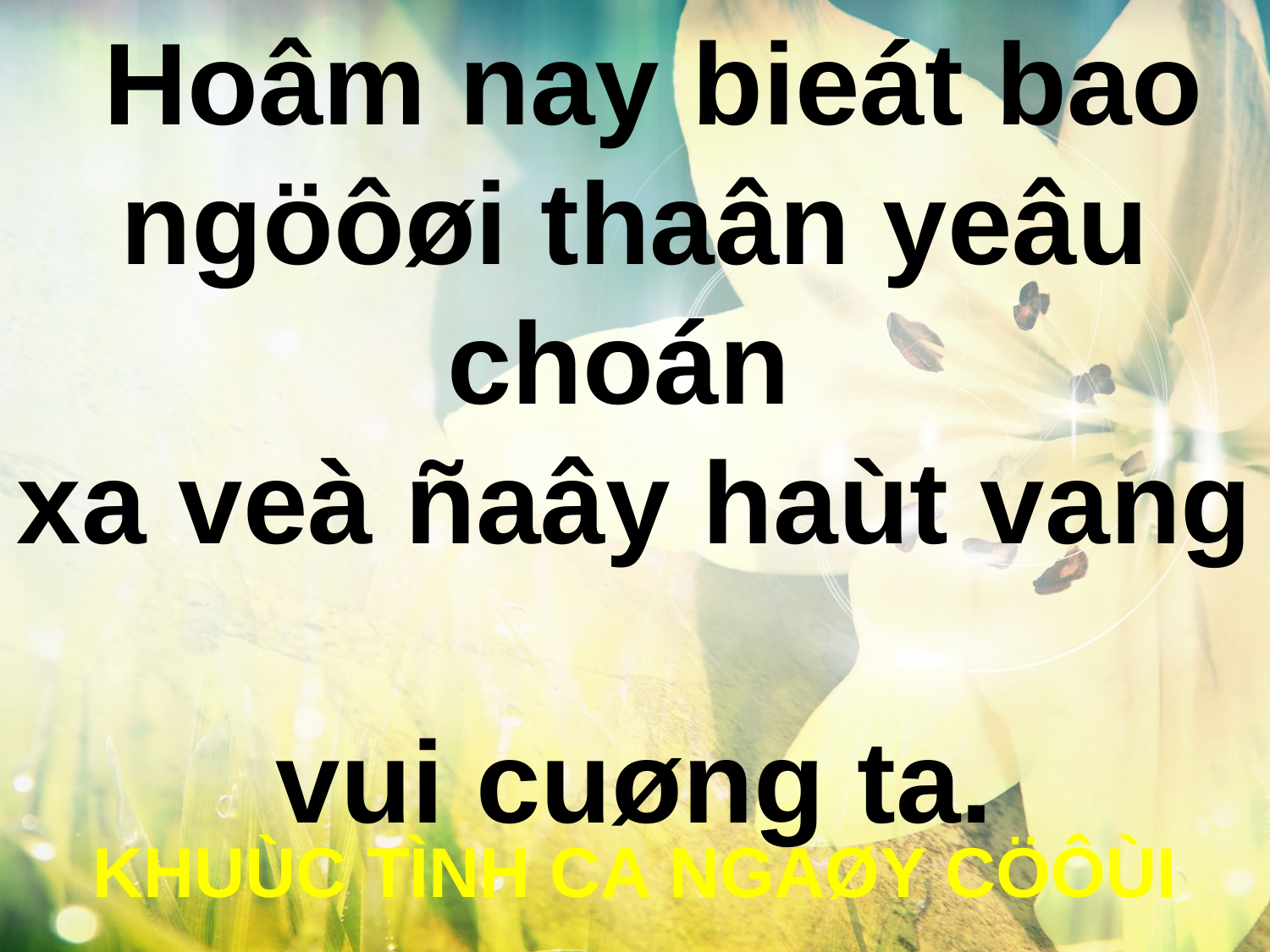

Hoâm nay bieát bao ngöôøi thaân yeâu choán
xa veà ñaây haùt vang
vui cuøng ta.
KHUÙC TÌNH CA NGAØY CÖÔÙI